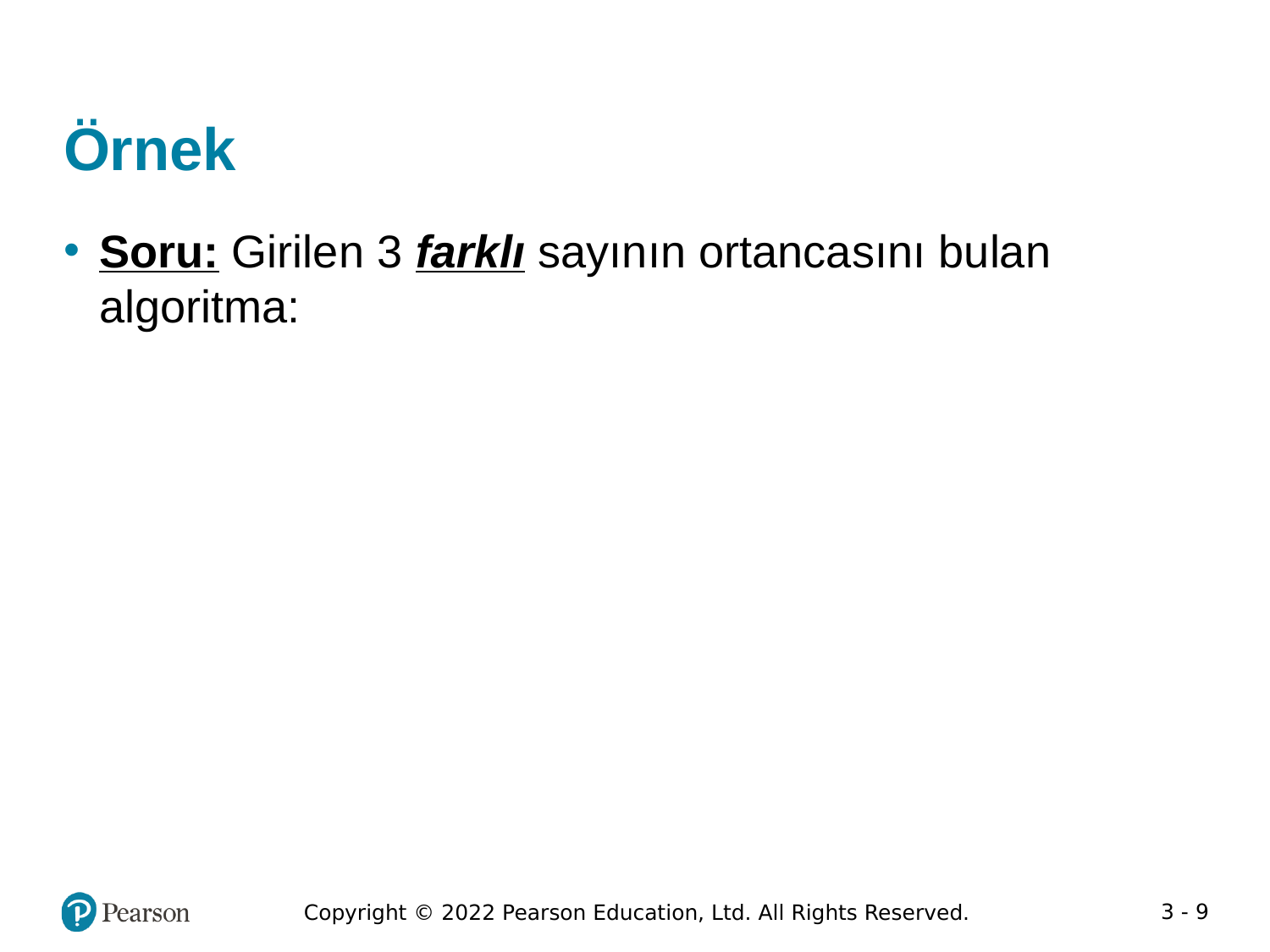

# Örnek
Soru: Girilen 3 farklı sayının ortancasını bulan algoritma: